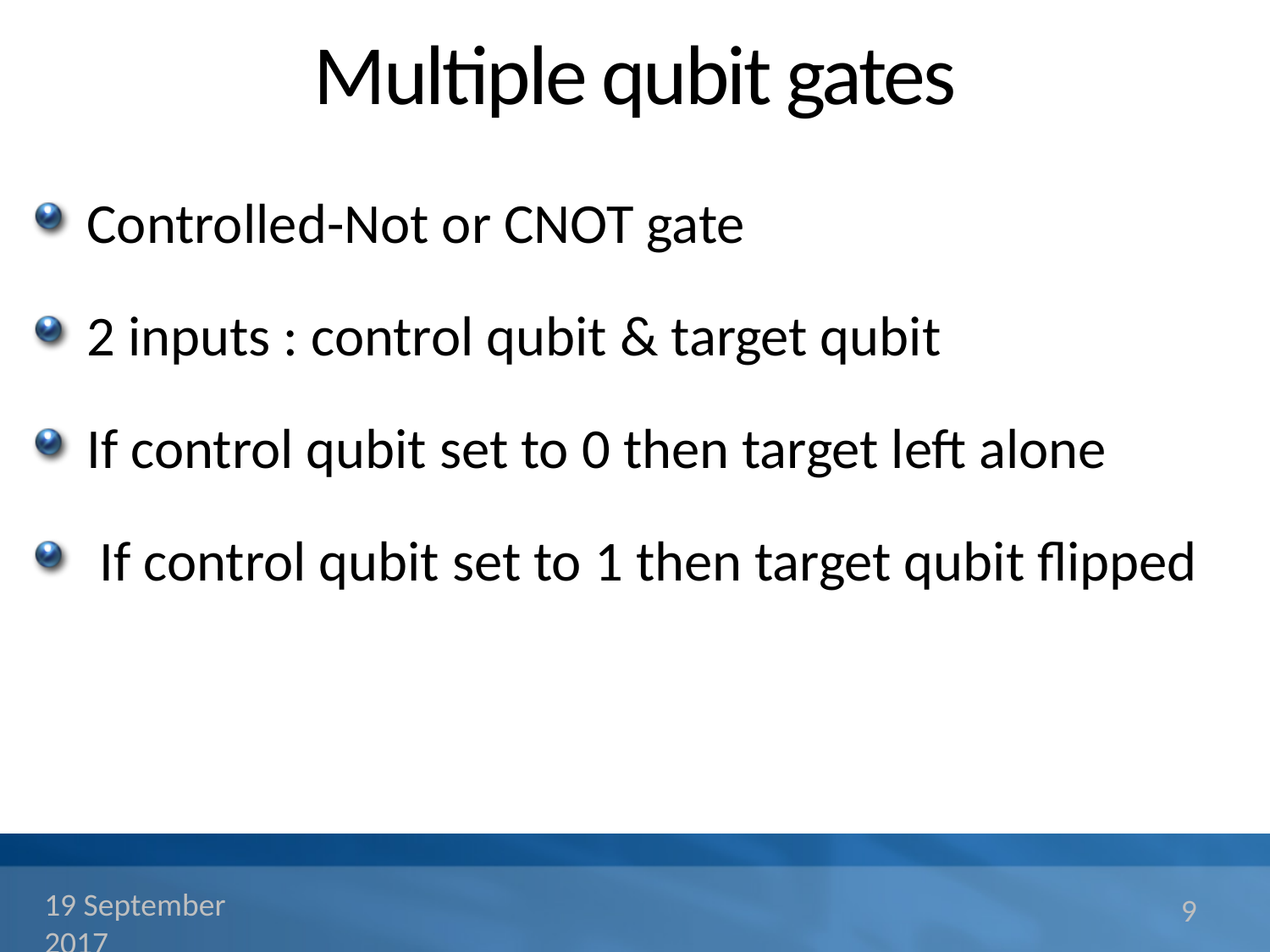

# Multiple qubit gates

Controlled-Not or CNOT gate
2 inputs : control qubit & target qubit
If control qubit set to 0 then target left alone
 If control qubit set to 1 then target qubit flipped